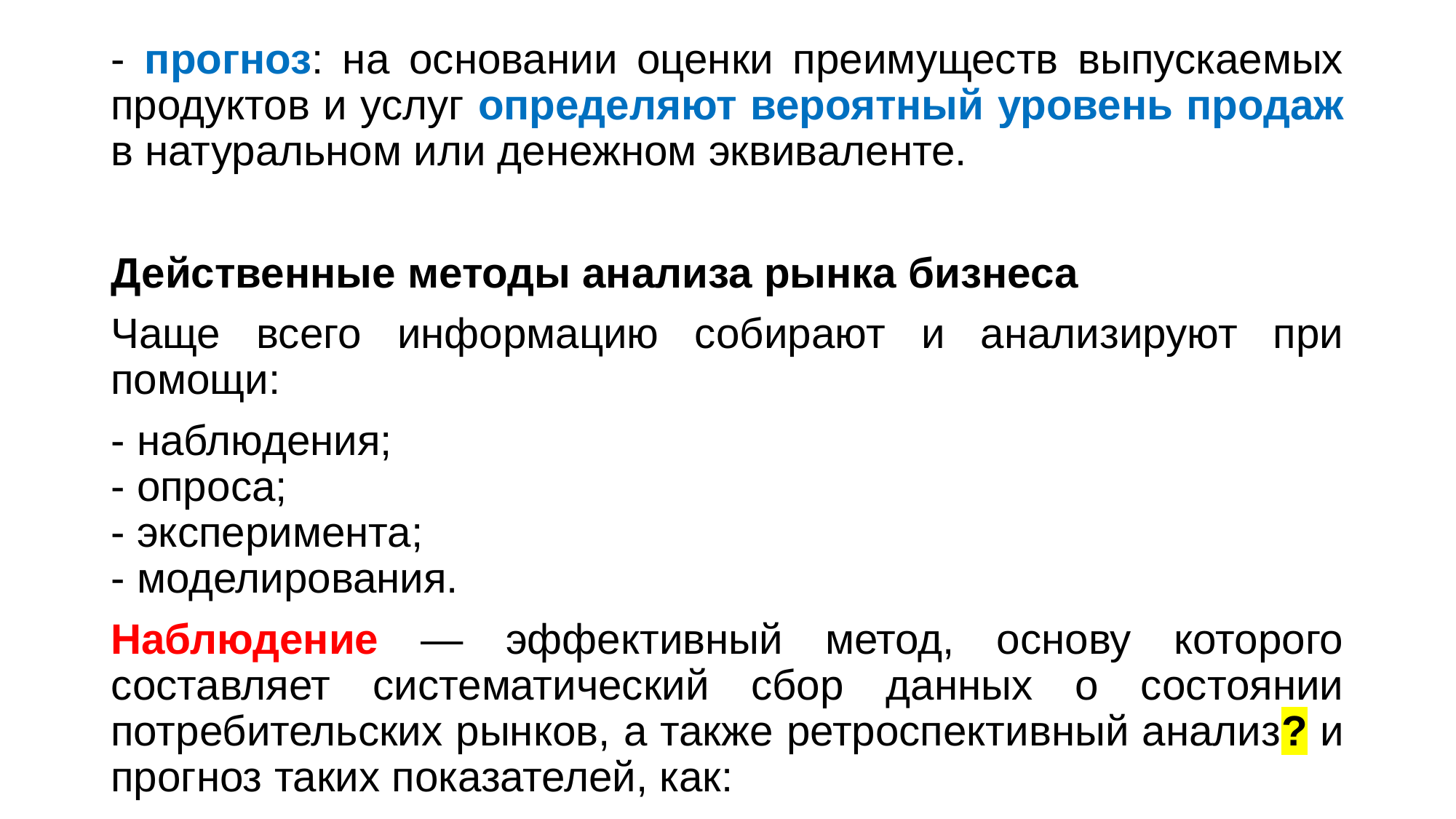

- прогноз: на основании оценки преимуществ выпускаемых продуктов и услуг определяют вероятный уровень продаж в натуральном или денежном эквиваленте.

Действенные методы анализа рынка бизнеса
Чаще всего информацию собирают и анализируют при помощи:
- наблюдения;
- опроса;
- эксперимента;
- моделирования.
Наблюдение — эффективный метод, основу которого составляет систематический сбор данных о состоянии потребительских рынков, а также ретроспективный анализ? и прогноз таких показателей, как: